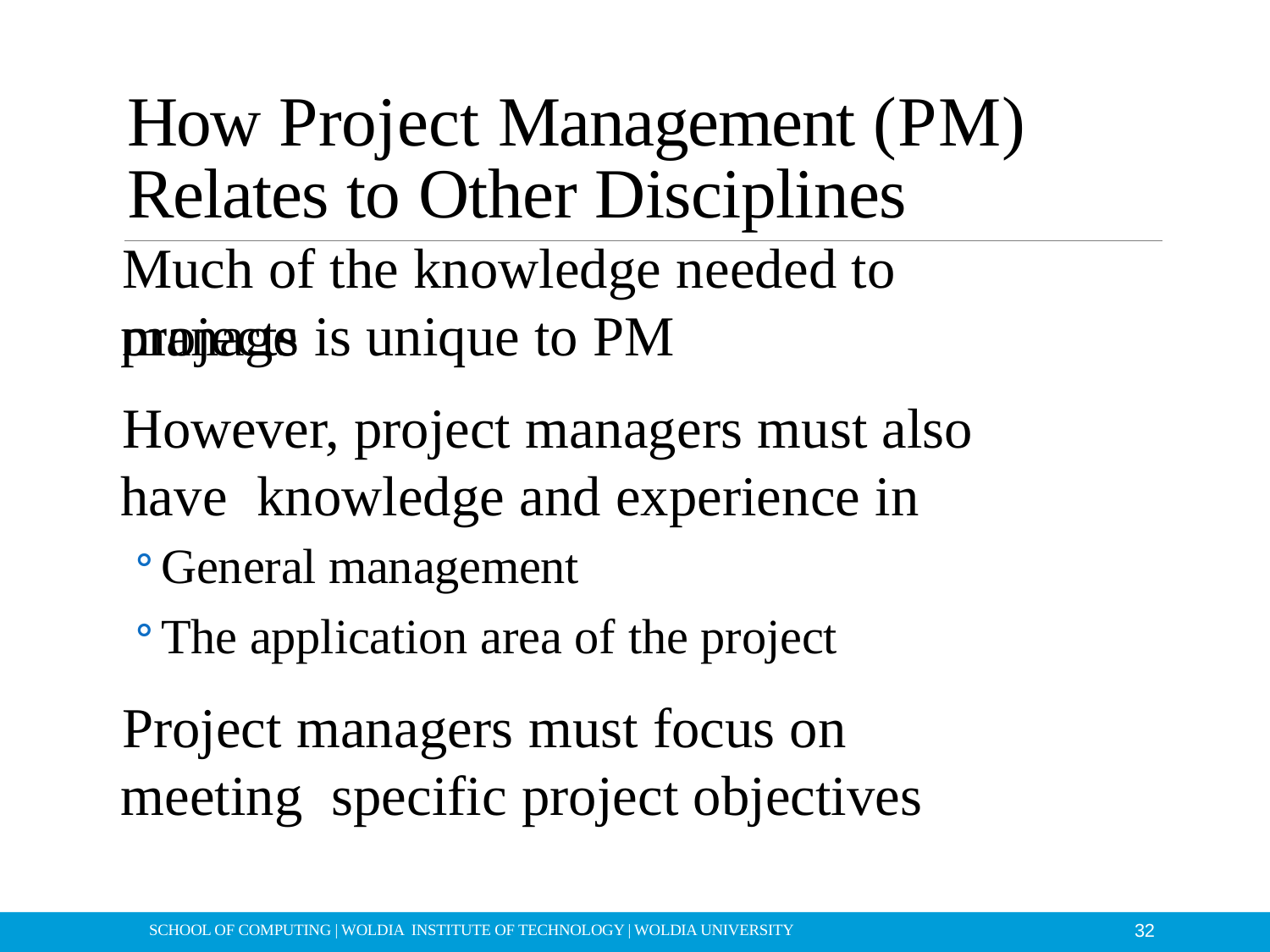

# How Project Management (PM)  Relates to Other Disciplines
Much of the knowledge needed to manage
projects is unique to PM
However, project managers must also have  knowledge and experience in
General management
The application area of the project
Project managers must focus on meeting  specific project objectives
32
SCHOOL OF COMPUTING | WOLDIA  INSTITUTE OF TECHNOLOGY | WOLDIA UNIVERSITY